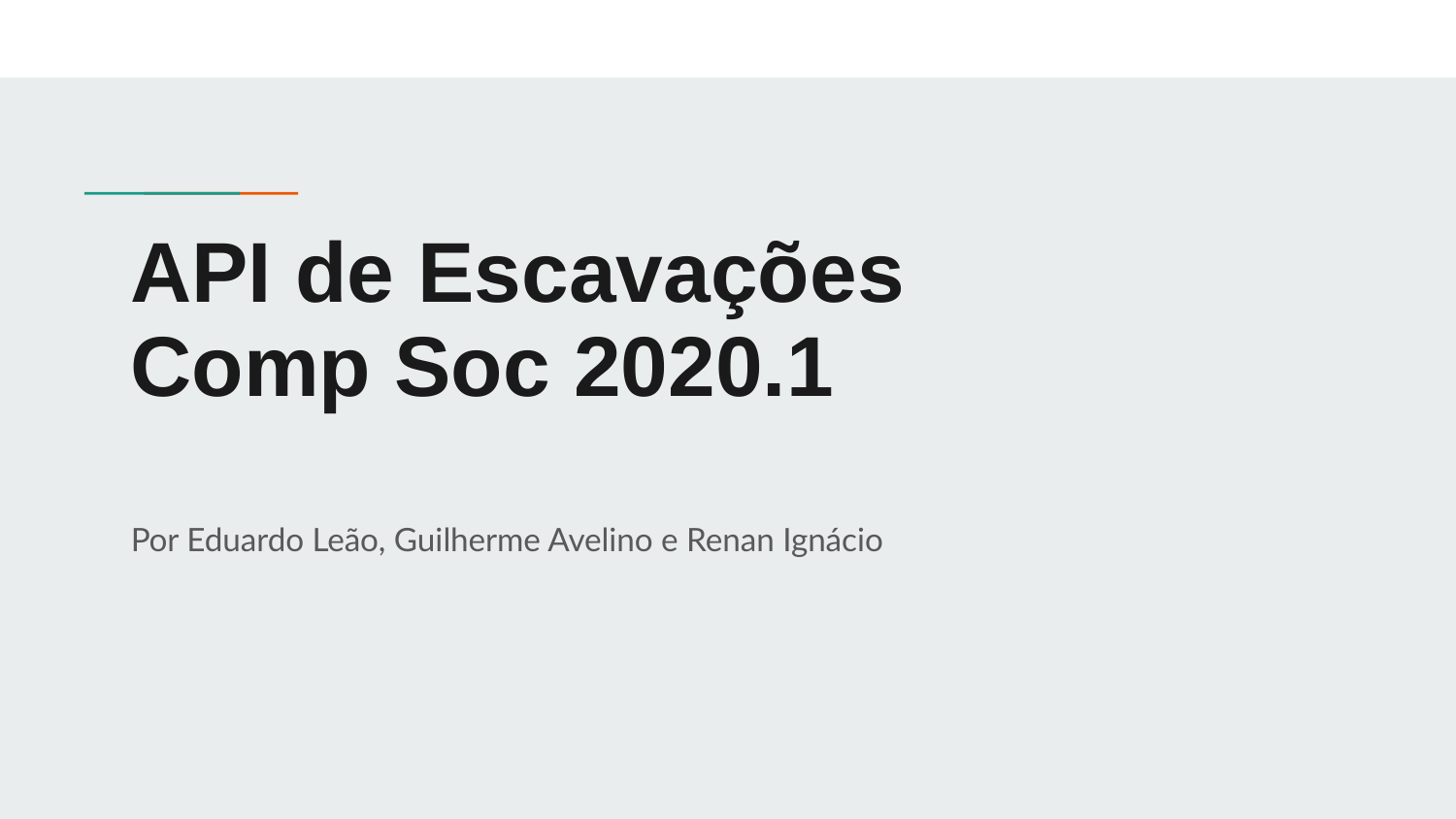

# API de Escavações
Comp Soc 2020.1
Por Eduardo Leão, Guilherme Avelino e Renan Ignácio